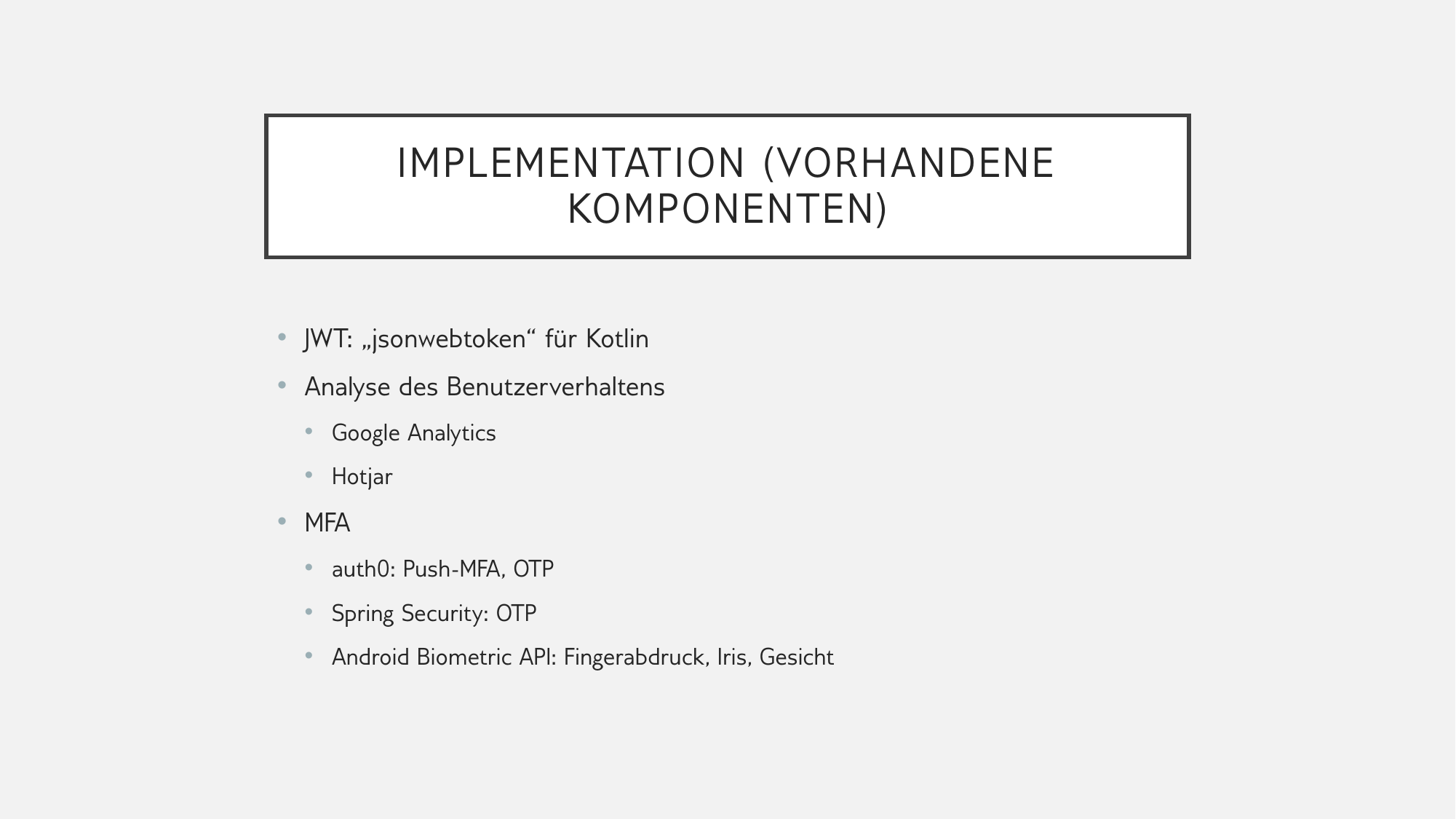

# Implementation (Vorhandene Komponenten)
JWT: „jsonwebtoken“ für Kotlin
Analyse des Benutzerverhaltens
Google Analytics
Hotjar
MFA
auth0: Push-MFA, OTP
Spring Security: OTP
Android Biometric API: Fingerabdruck, Iris, Gesicht